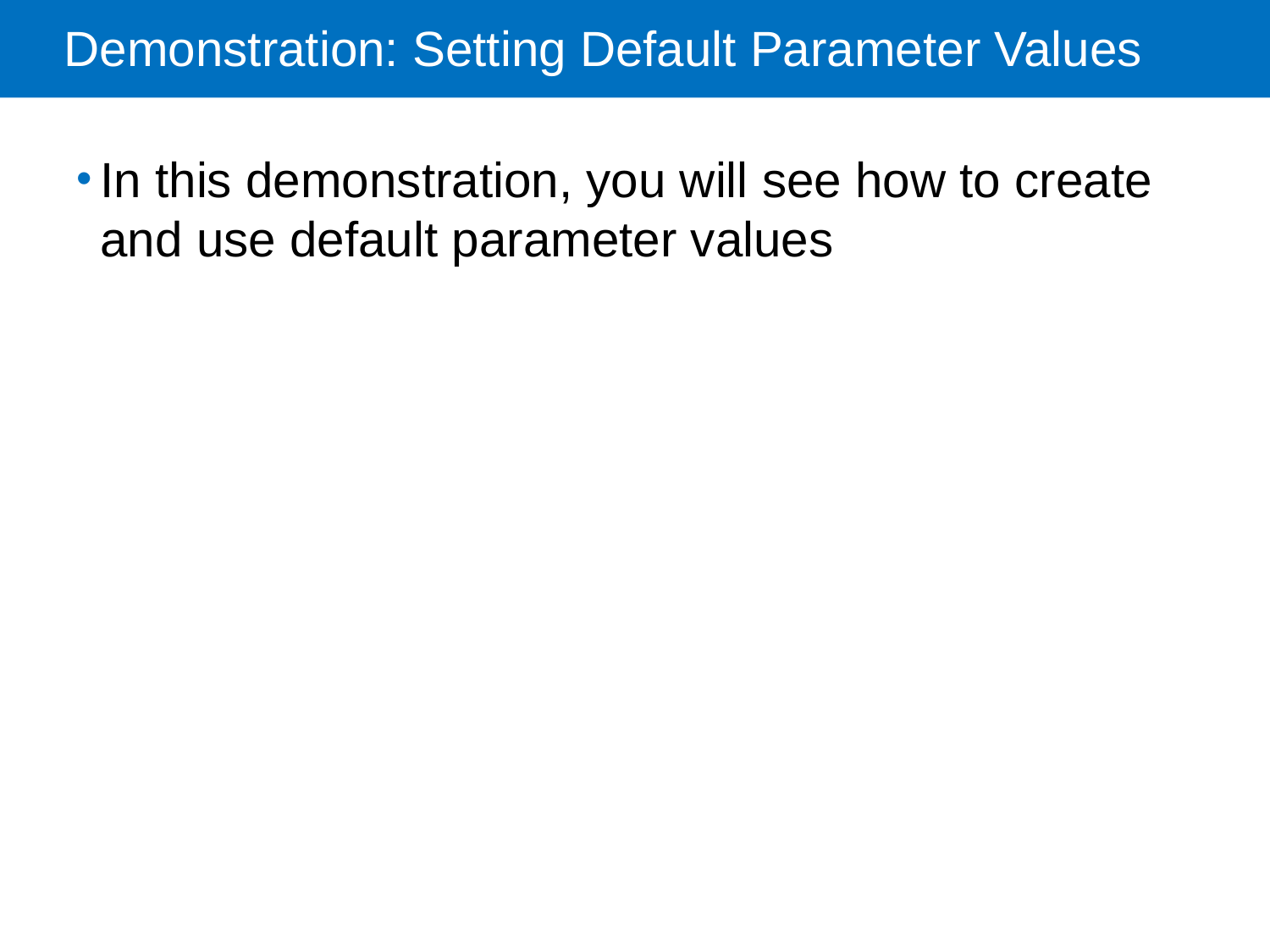

# Demonstration: Setting Default Parameter Values
In this demonstration, you will see how to create and use default parameter values